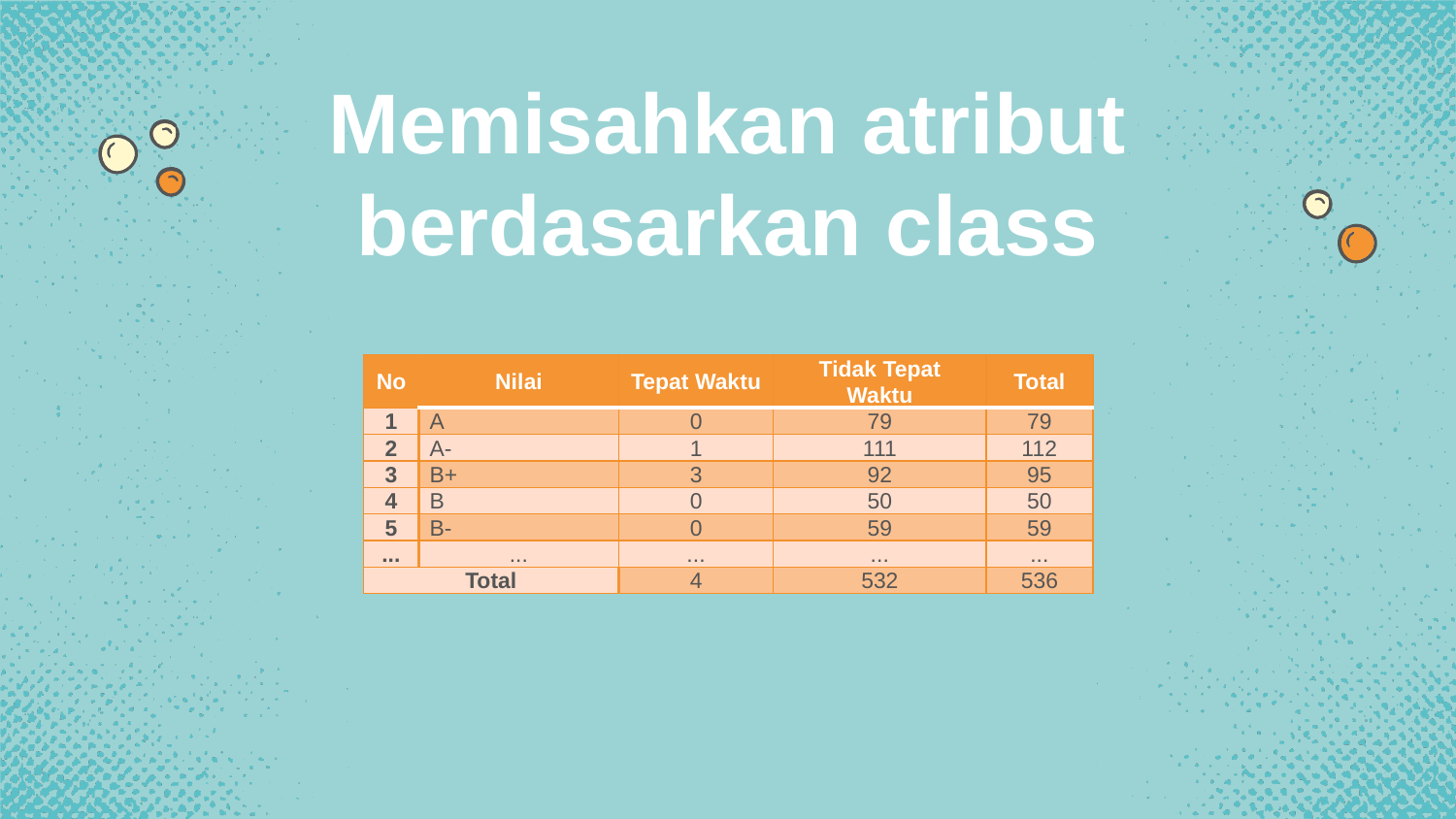

Memisahkan atribut berdasarkan class
| No | Nilai | Tepat Waktu | Tidak Tepat Waktu | Total |
| --- | --- | --- | --- | --- |
| 1 | A | 0 | 79 | 79 |
| 2 | A- | 1 | 111 | 112 |
| 3 | B+ | 3 | 92 | 95 |
| 4 | B | 0 | 50 | 50 |
| 5 | B- | 0 | 59 | 59 |
| ... | ... | ... | ... | ... |
| Total |  | 4 | 532 | 536 |